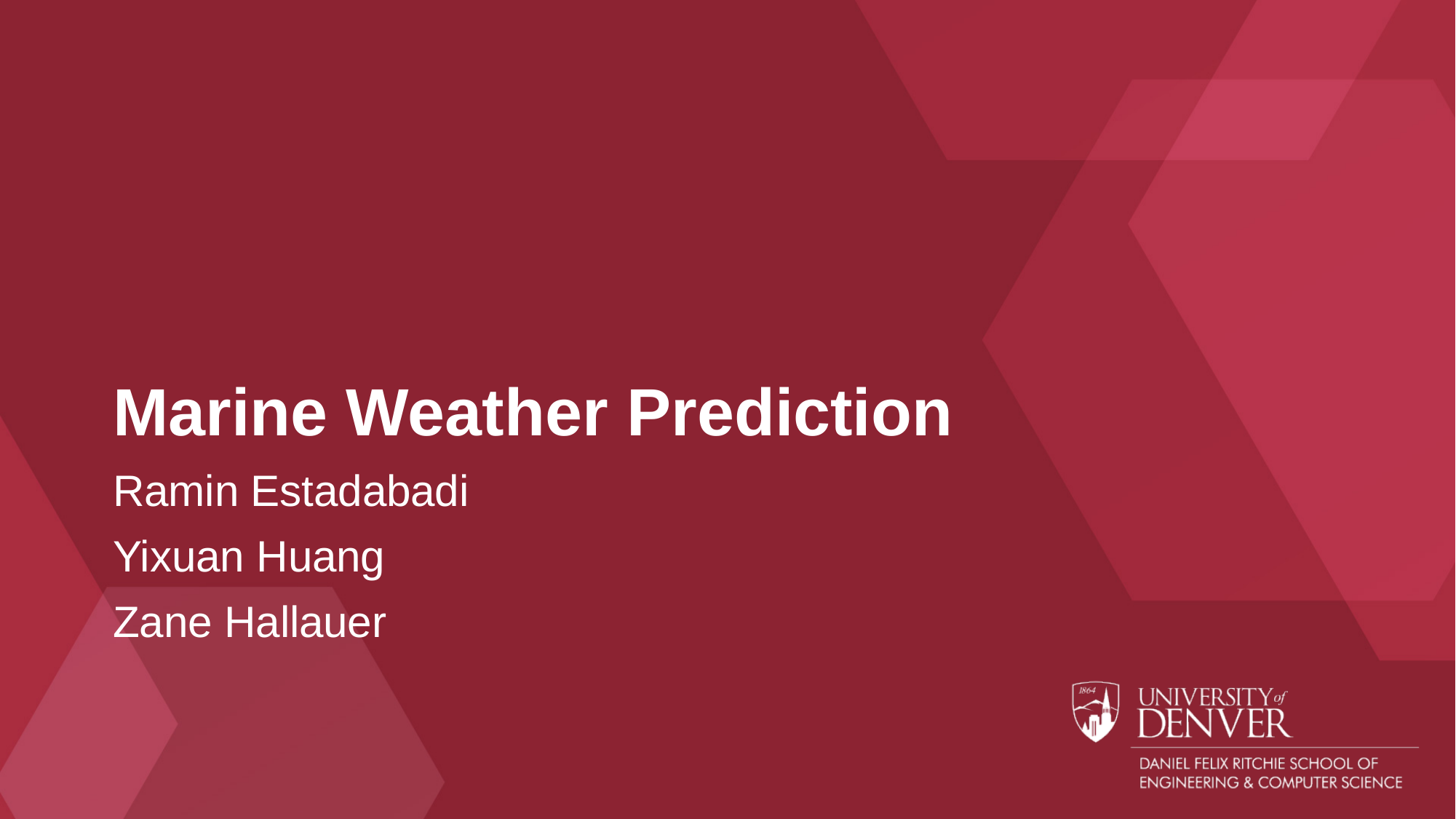

# Marine Weather Prediction
Ramin Estadabadi
Yixuan Huang
Zane Hallauer